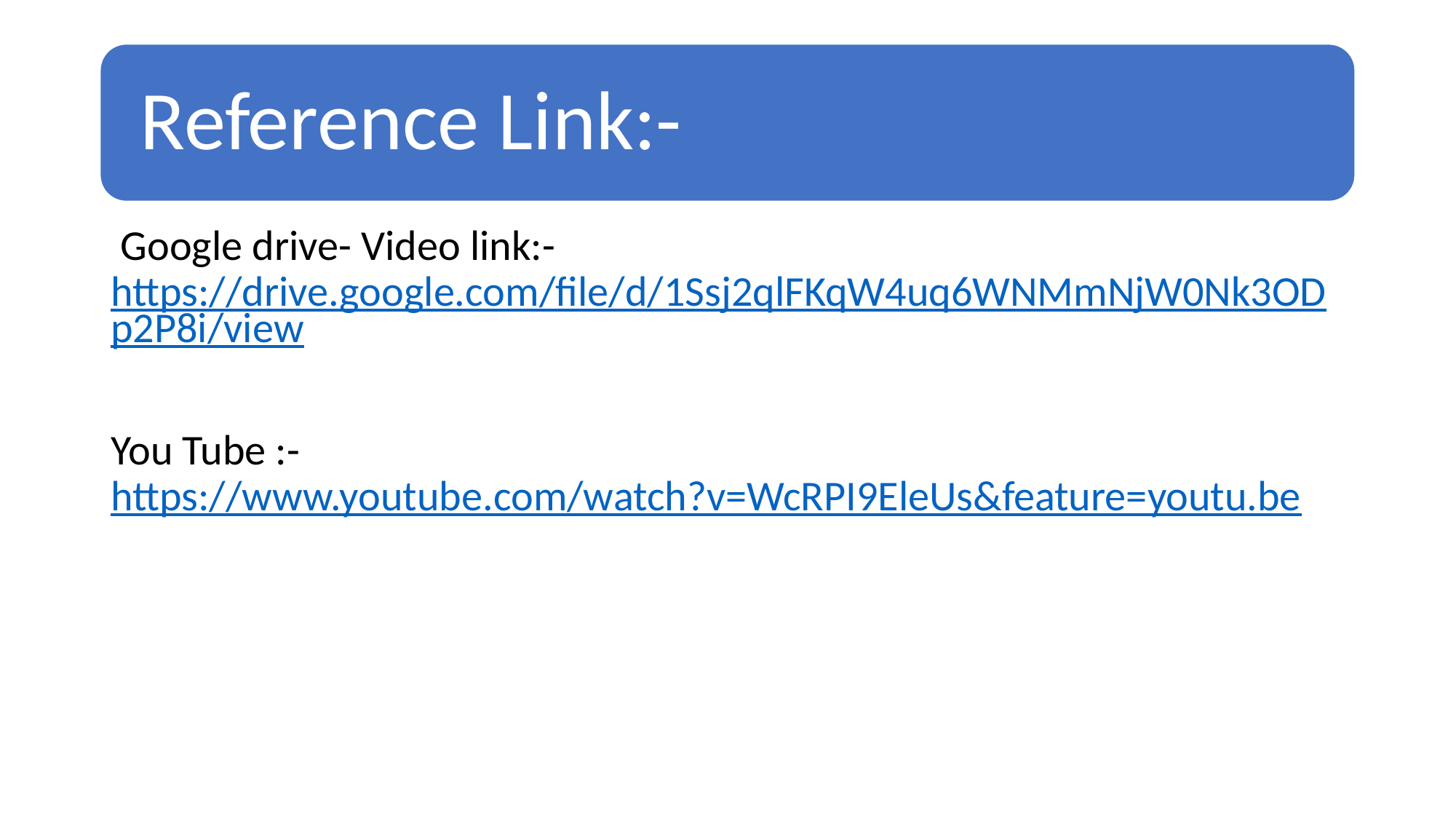

Reference Link:-
 Google drive- Video link:- https://drive.google.com/file/d/1Ssj2qlFKqW4uq6WNMmNjW0Nk3ODp2P8i/view

You Tube :- https://www.youtube.com/watch?v=WcRPI9EleUs&feature=youtu.be